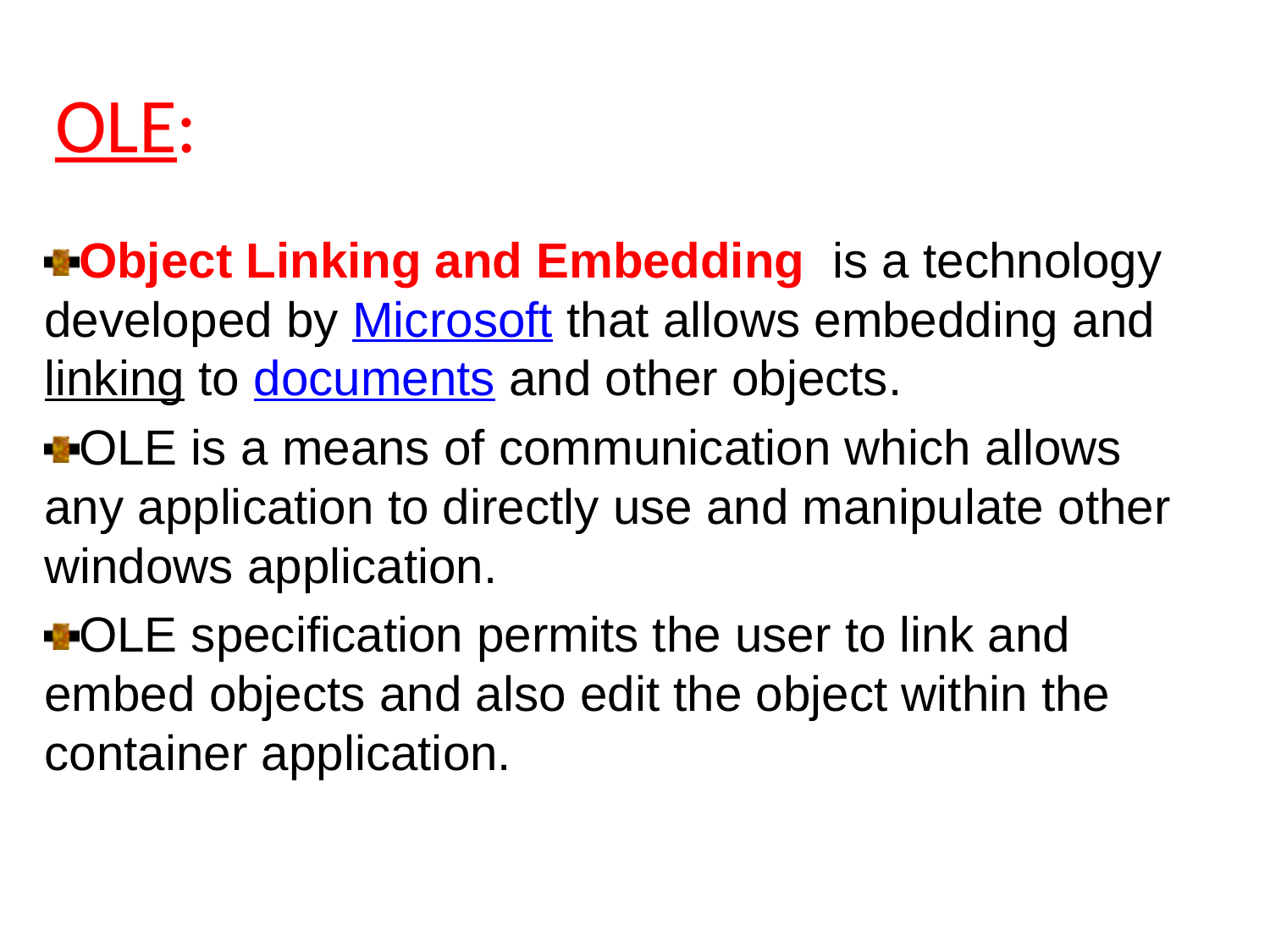

# OLE:
Object Linking and Embedding  is a technology developed by Microsoft that allows embedding and linking to documents and other objects.
OLE is a means of communication which allows   any application to directly use and manipulate other windows application.
OLE specification permits the user to link and embed objects and also edit the object within the container application.